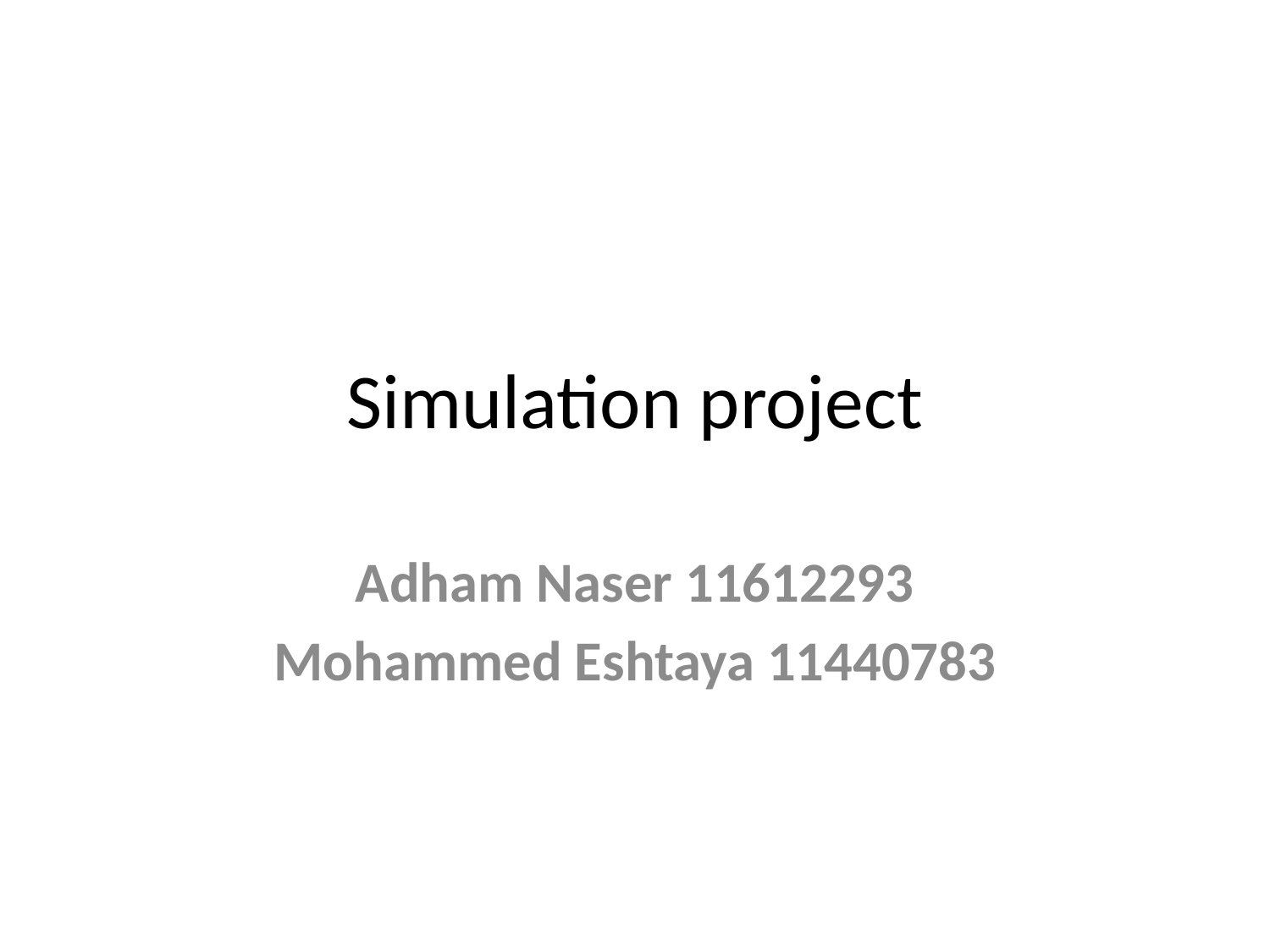

# Simulation project
Adham Naser 11612293
Mohammed Eshtaya 11440783